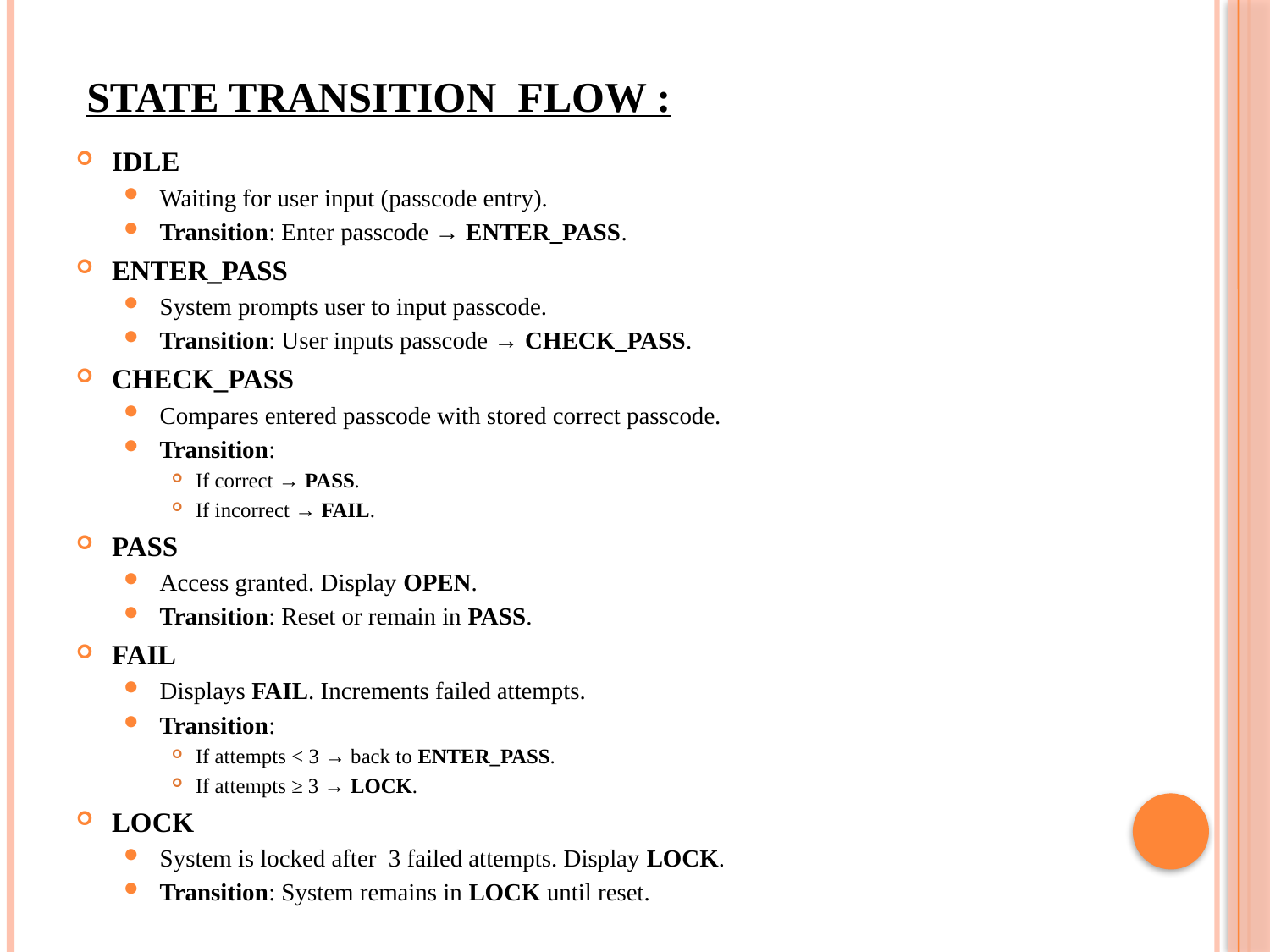

# STATE TRANSITION  FLOW :
IDLE
Waiting for user input (passcode entry).
Transition: Enter passcode → ENTER_PASS.
ENTER_PASS
System prompts user to input passcode.
Transition: User inputs passcode → CHECK_PASS.
CHECK_PASS
Compares entered passcode with stored correct passcode.
Transition:
If correct → PASS.
If incorrect → FAIL.
PASS
Access granted. Display OPEN.
Transition: Reset or remain in PASS.
FAIL
Displays FAIL. Increments failed attempts.
Transition:
If attempts < 3 → back to ENTER_PASS.
If attempts ≥ 3 → LOCK.
LOCK
System is locked after  3 failed attempts. Display LOCK.
Transition: System remains in LOCK until reset.